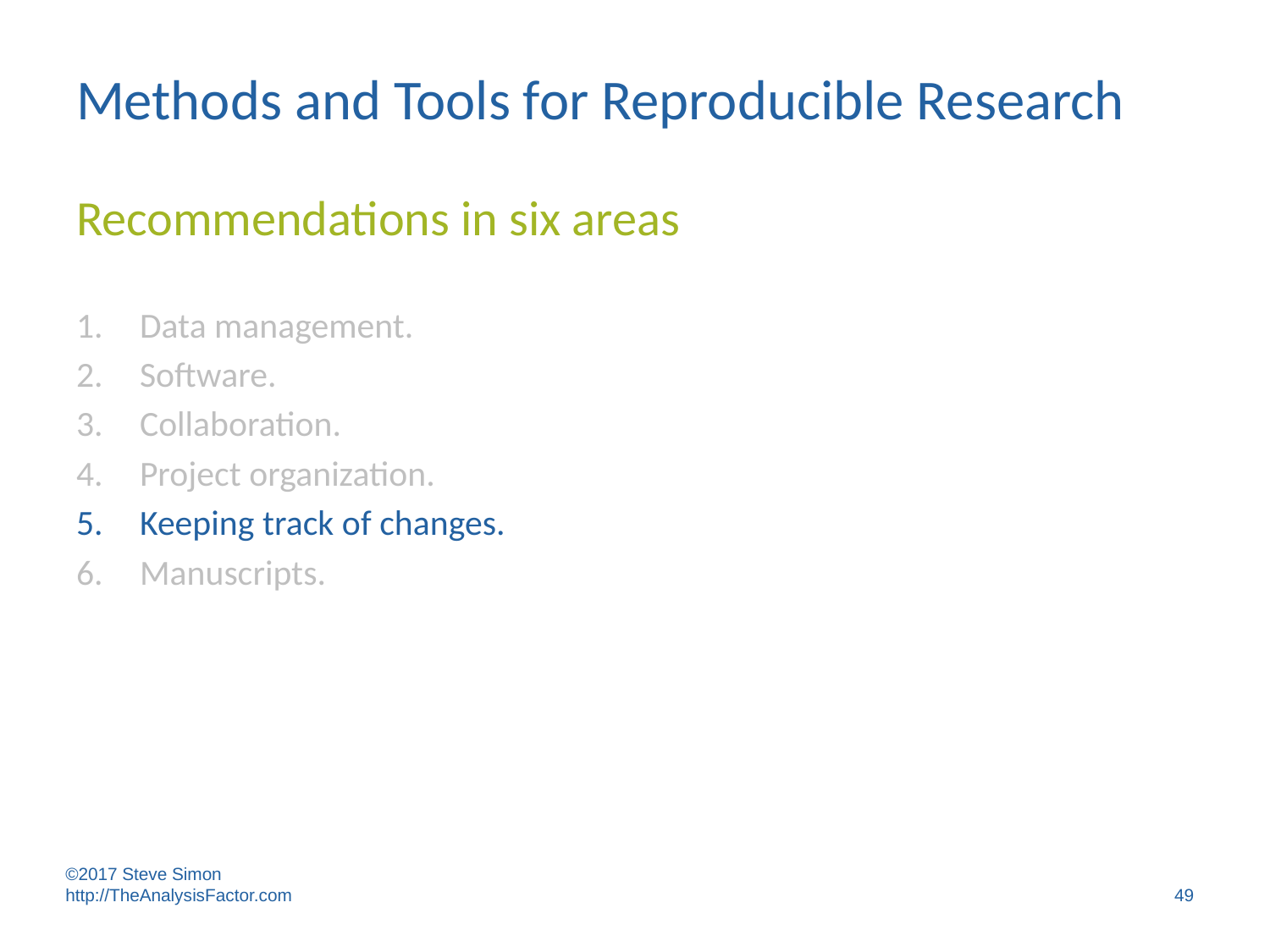

# Methods and Tools for Reproducible Research
Recommendations in six areas
Data management.
Software.
Collaboration.
Project organization.
Keeping track of changes.
Manuscripts.

©2017 Steve Simon  http://TheAnalysisFactor.com

49